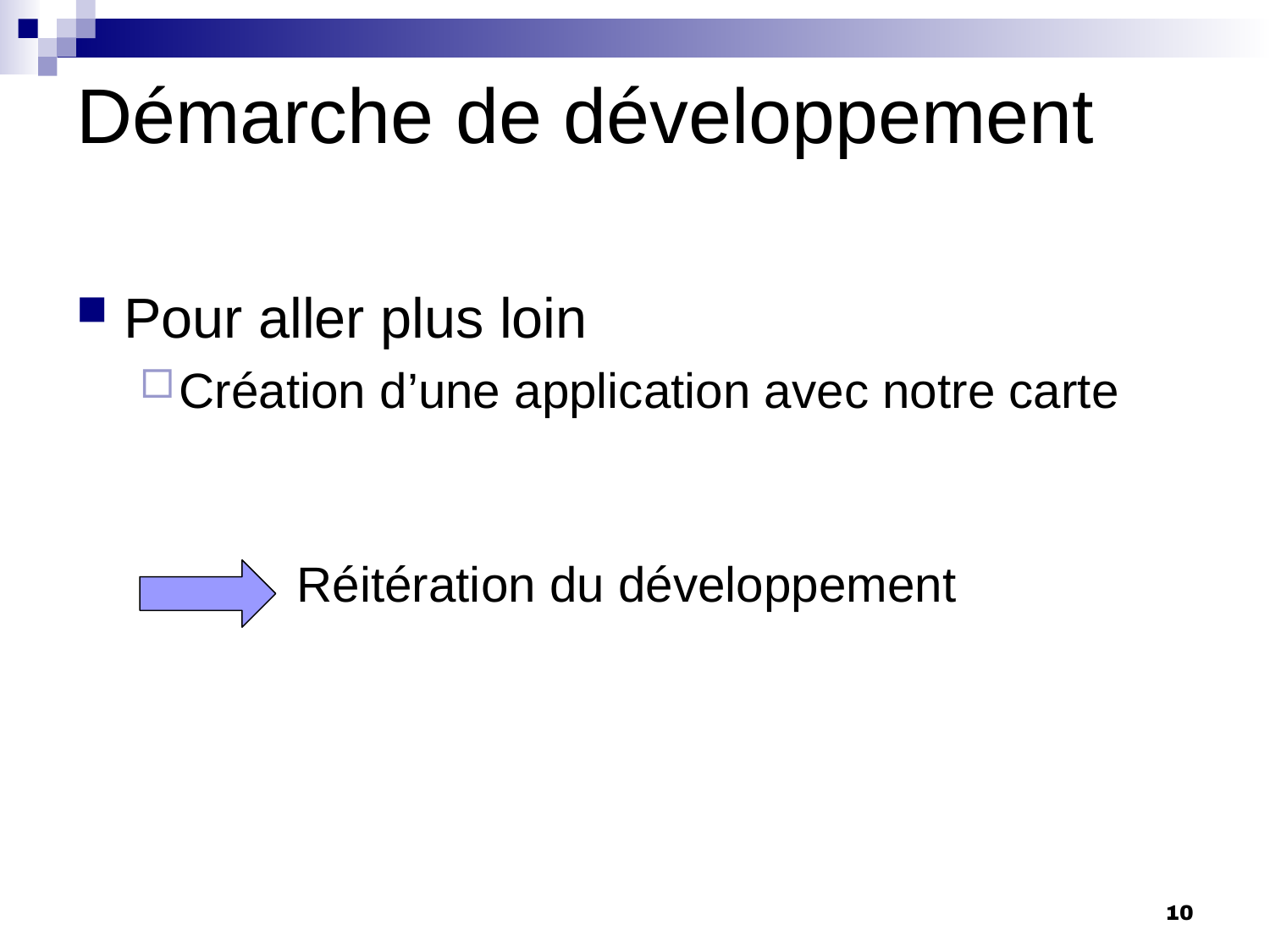

# Démarche de développement
Pour aller plus loin
Création d’une application avec notre carte

Réitération du développement

10